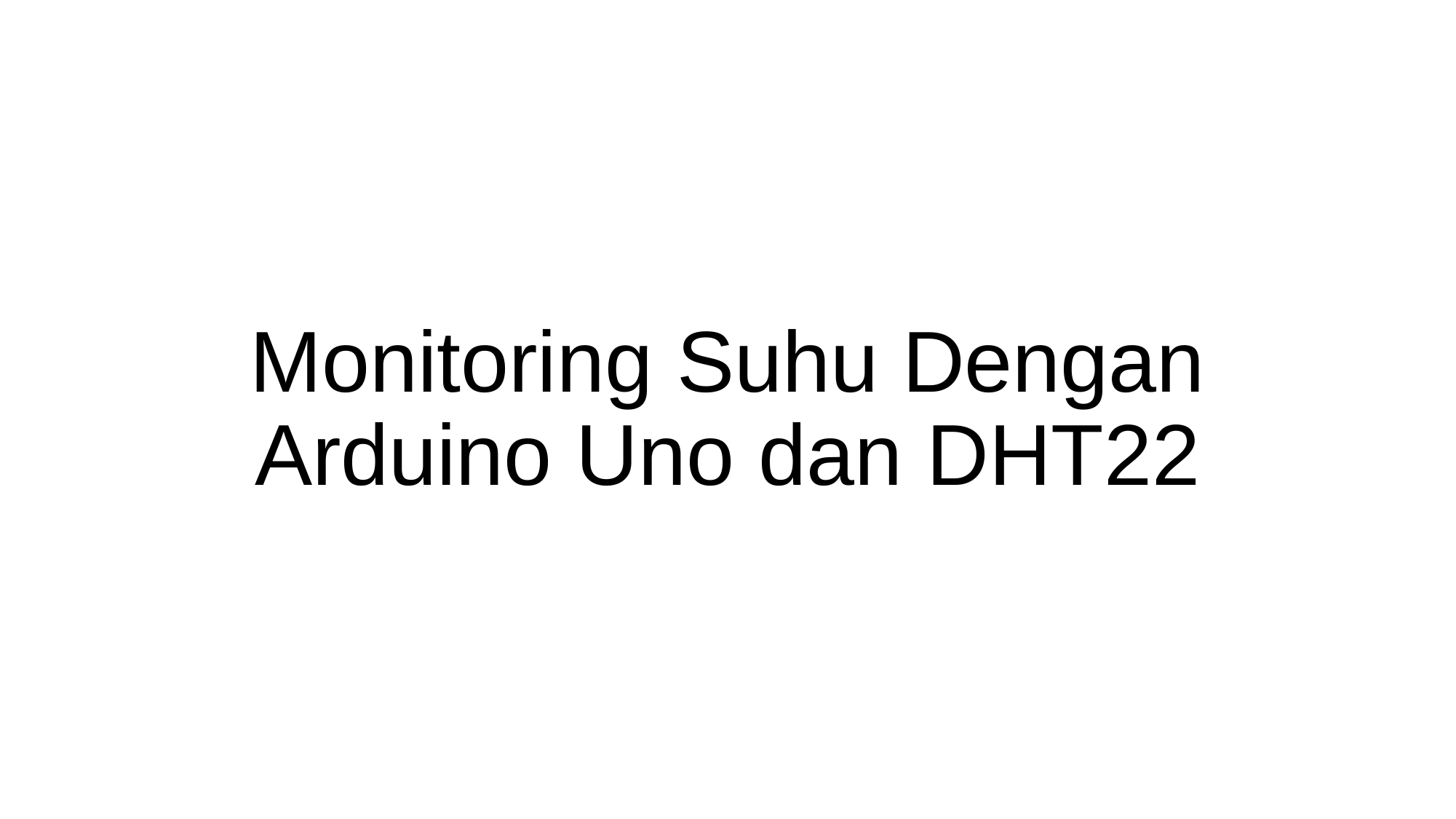

# Monitoring Suhu Dengan Arduino Uno dan DHT22